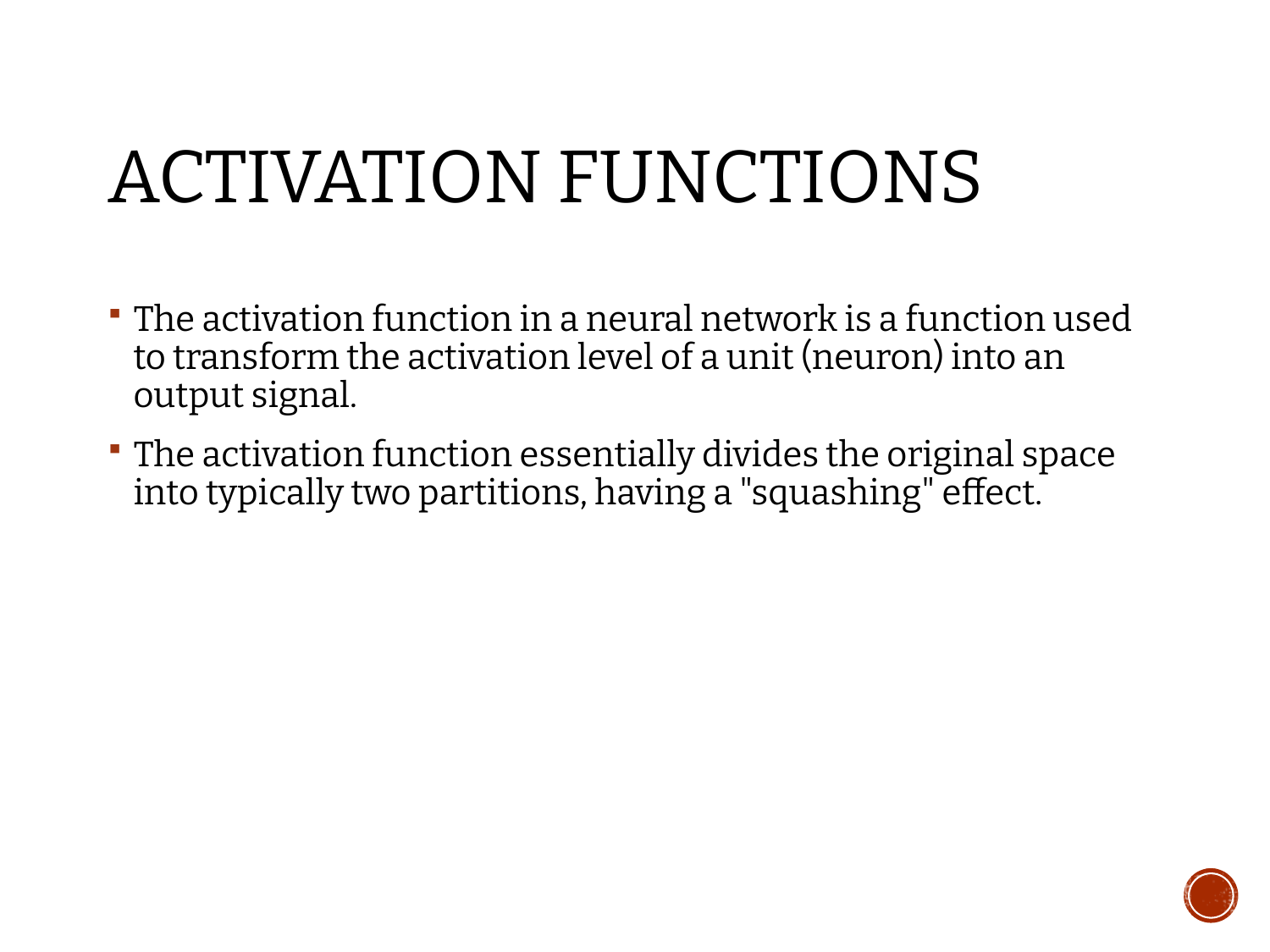

# Activation Functions
The activation function in a neural network is a function used to transform the activation level of a unit (neuron) into an output signal.
The activation function essentially divides the original space into typically two partitions, having a "squashing" effect.